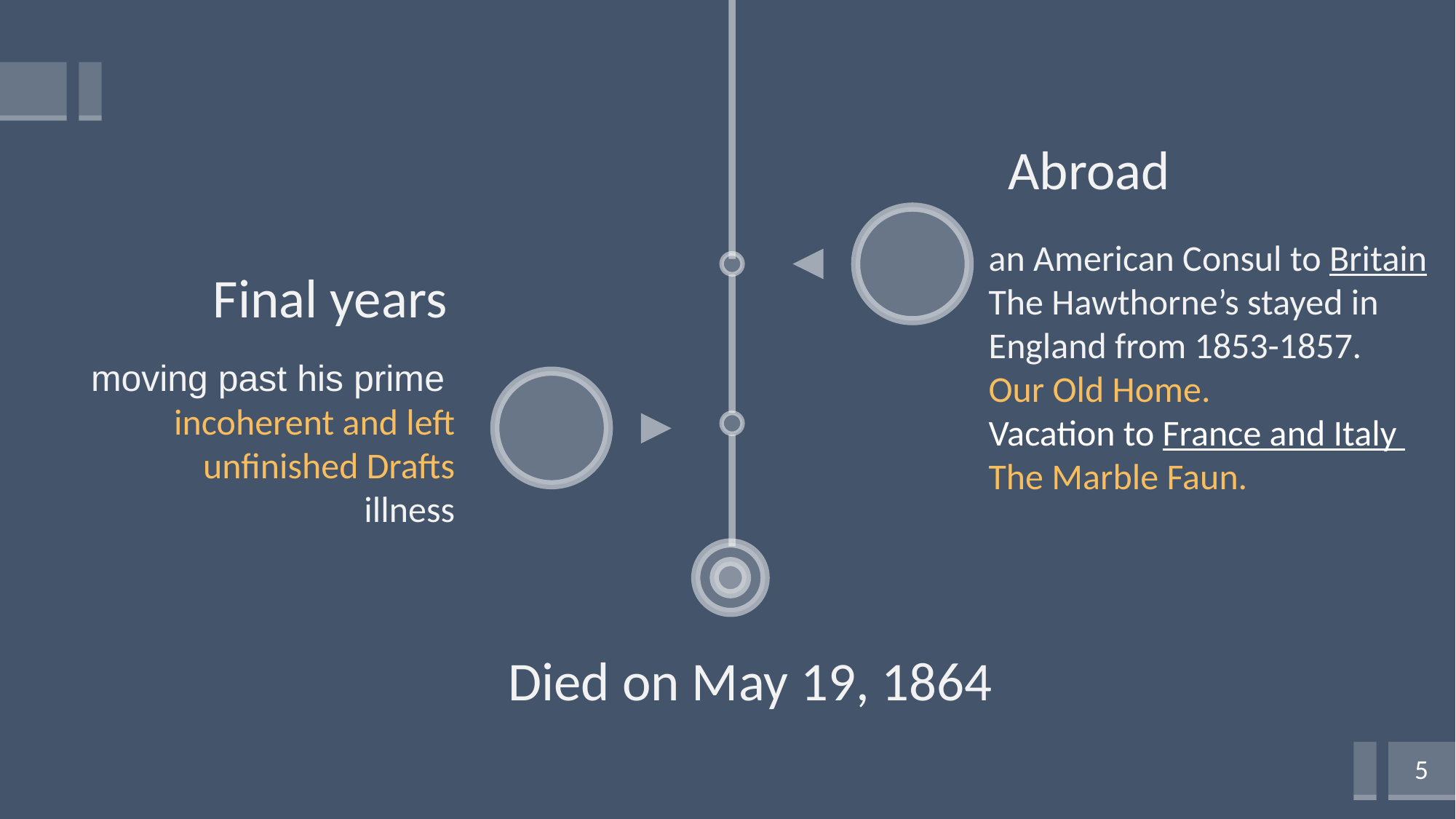

Abroad

an American Consul to Britain
The Hawthorne’s stayed in England from 1853-1857.
Our Old Home.
Vacation to France and Italy
The Marble Faun.

Final years
moving past his prime
incoherent and left unfinished Drafts
illness

Died on May 19, 1864